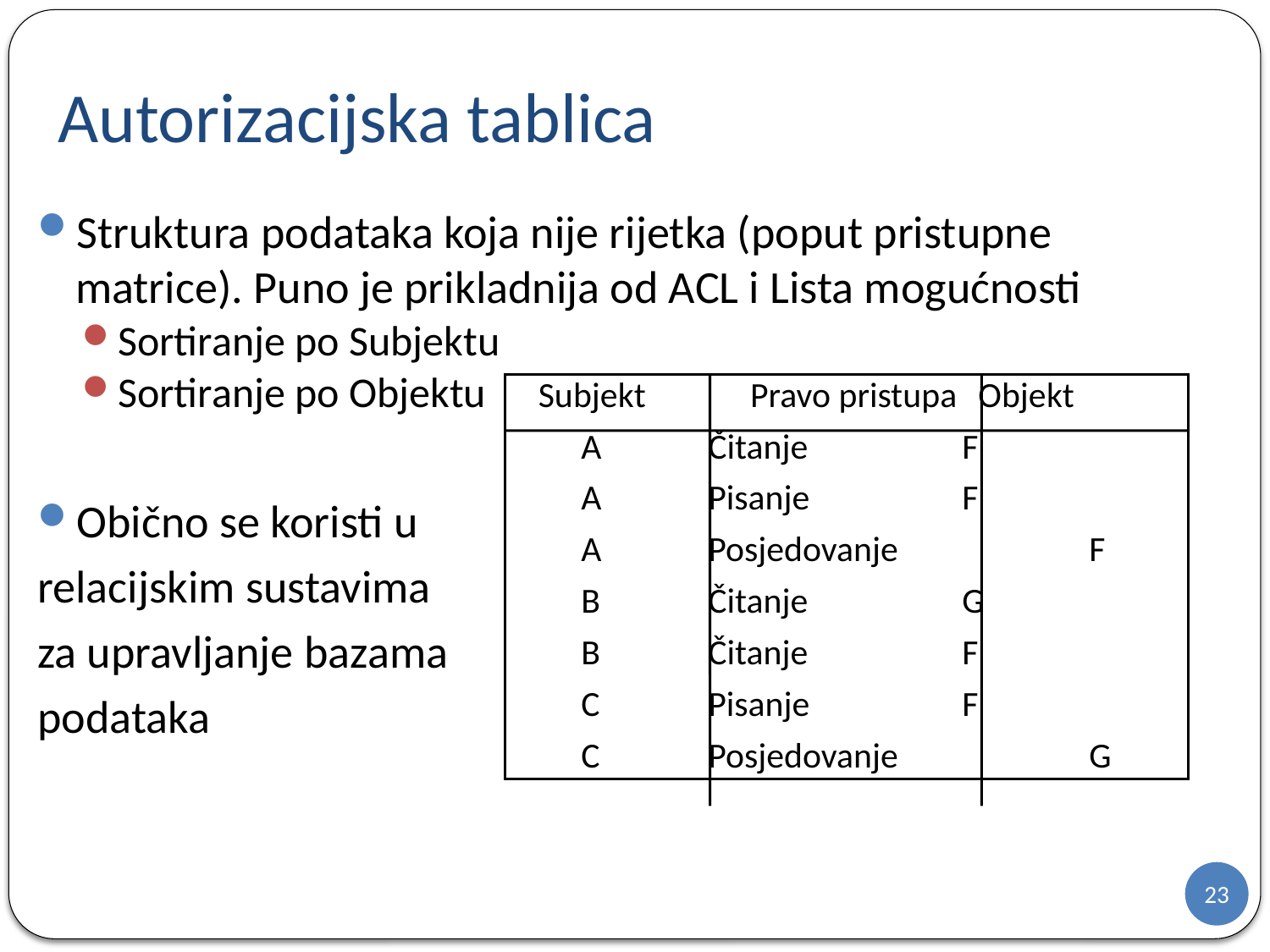

# Autorizacijska tablica
Struktura podataka koja nije rijetka (poput pristupne matrice). Puno je prikladnija od ACL i Lista mogućnosti
Sortiranje po Subjektu
Sortiranje po Objektu

Obično se koristi u
relacijskim sustavima
za upravljanje bazama
podataka

   Subjekt             Pravo pristupa	  Objekt
	A	Čitanje		F
	A	Pisanje		F
	A	Posjedovanje		F
	B	Čitanje		G
	B	Čitanje 		F
	C	Pisanje		F
	C	Posjedovanje		G

23